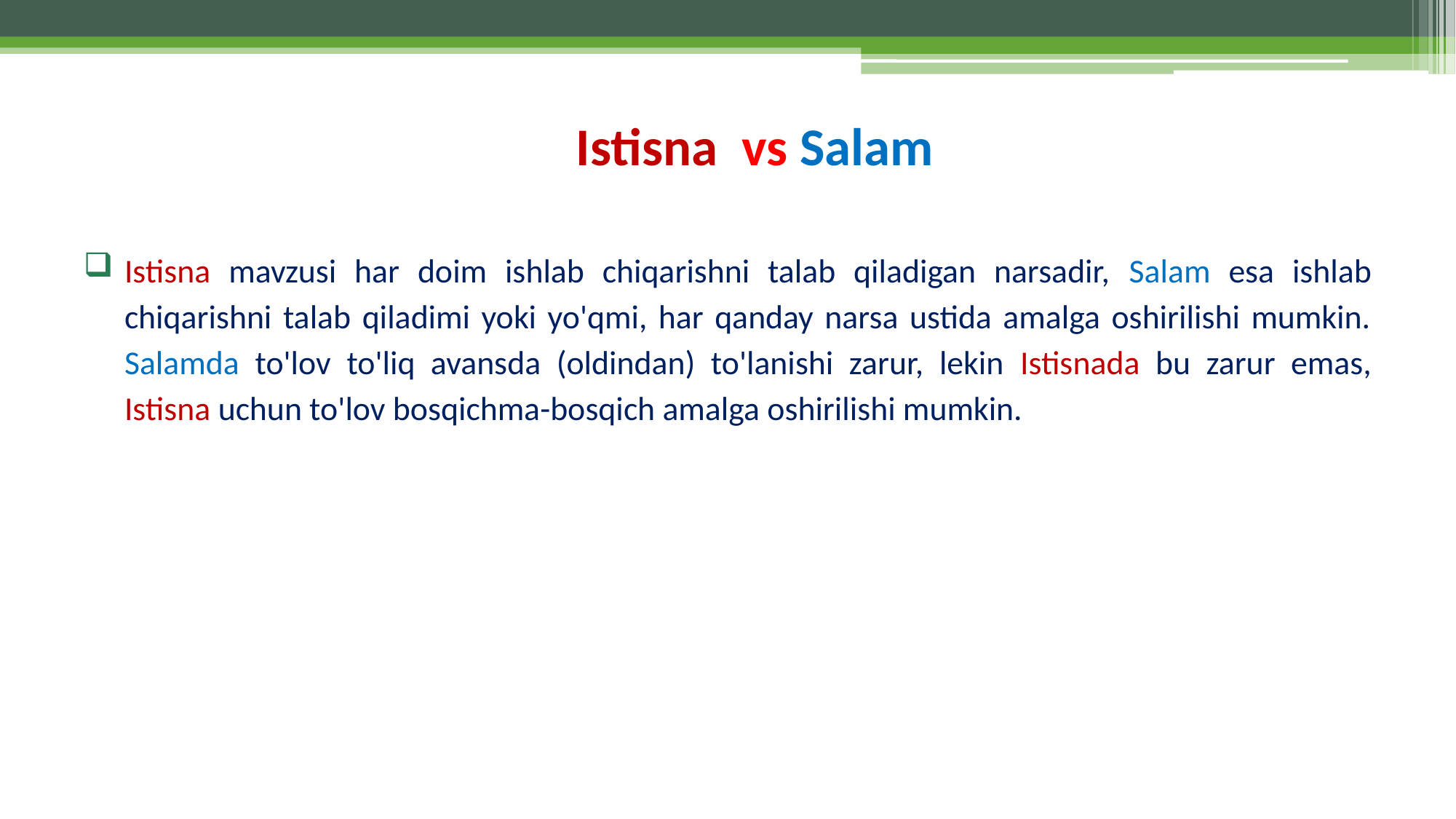

# Istisna  vs Salam
Istisna mavzusi har doim ishlab chiqarishni talab qiladigan narsadir, Salam esa ishlab chiqarishni talab qiladimi yoki yo'qmi, har qanday narsa ustida amalga oshirilishi mumkin. Salamda to'lov to'liq avansda (oldindan) to'lanishi zarur, lekin Istisnada bu zarur emas, Istisna uchun to'lov bosqichma-bosqich amalga oshirilishi mumkin.